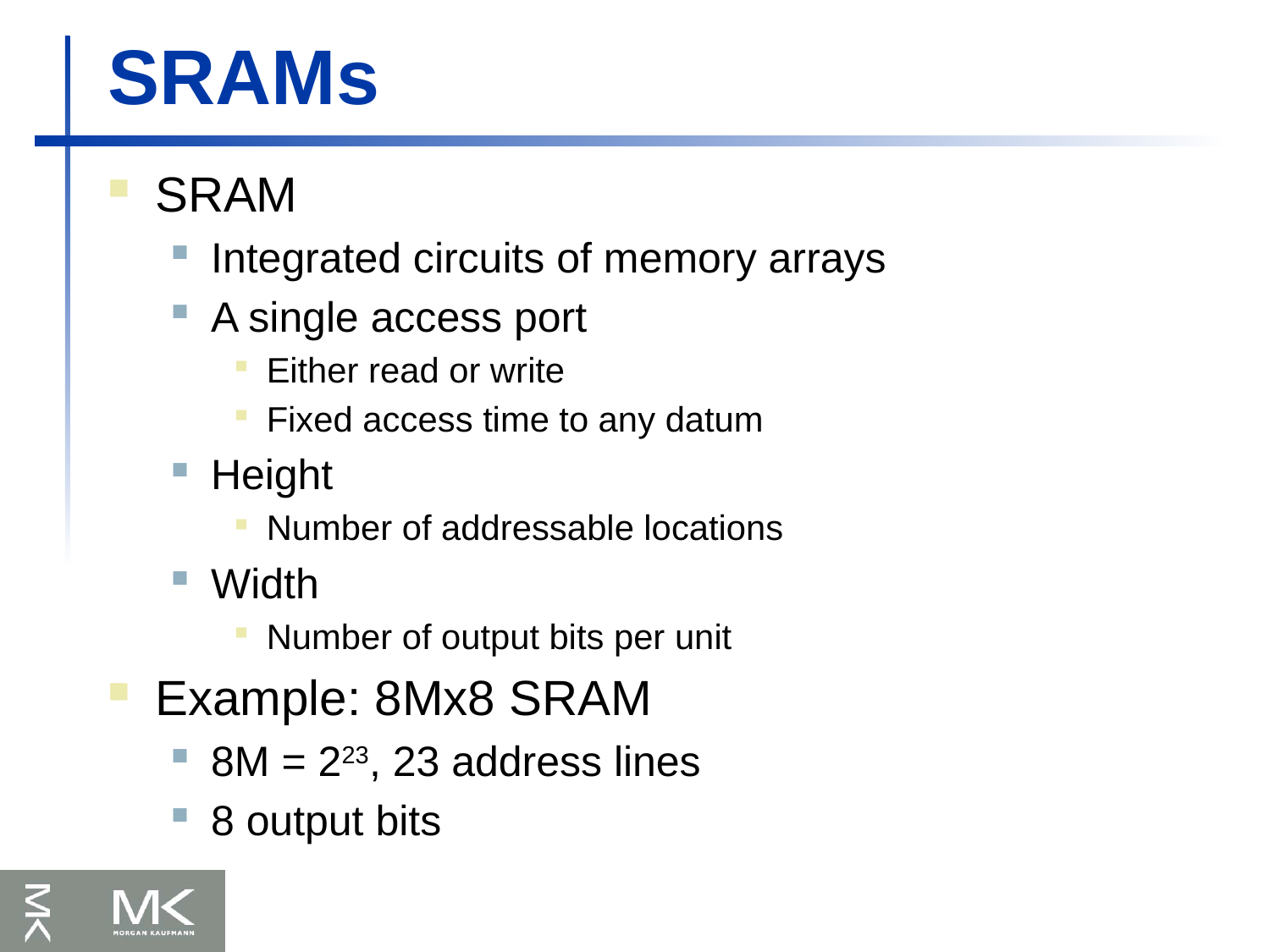

# SRAMs
SRAM
Integrated circuits of memory arrays
A single access port
Either read or write
Fixed access time to any datum
Height
Number of addressable locations
Width
Number of output bits per unit
Example: 8Mx8 SRAM
8M = 223, 23 address lines
8 output bits